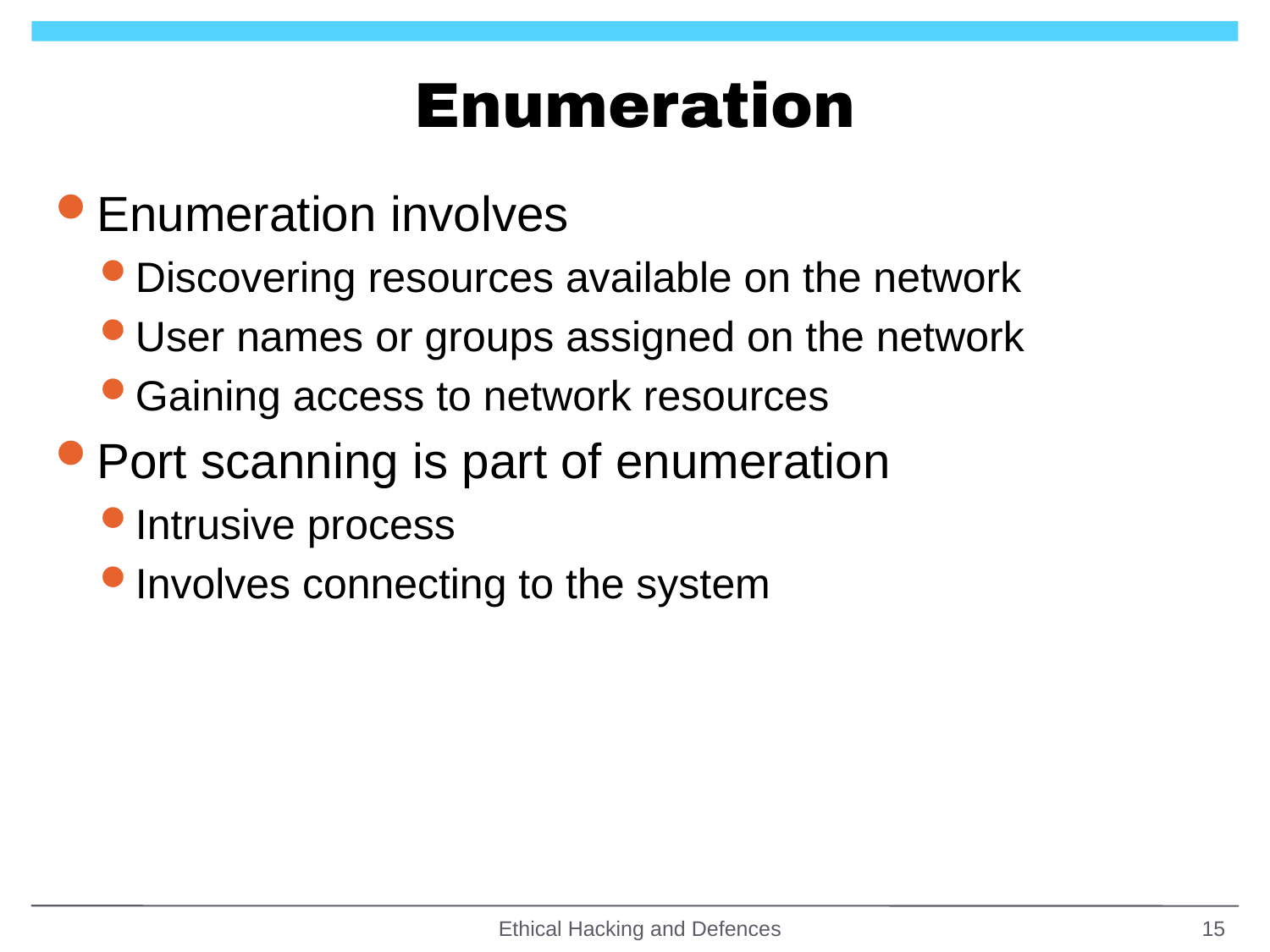

# Enumeration
Enumeration involves
Discovering resources available on the network
User names or groups assigned on the network
Gaining access to network resources
Port scanning is part of enumeration
Intrusive process
Involves connecting to the system

Ethical Hacking and Defences
15